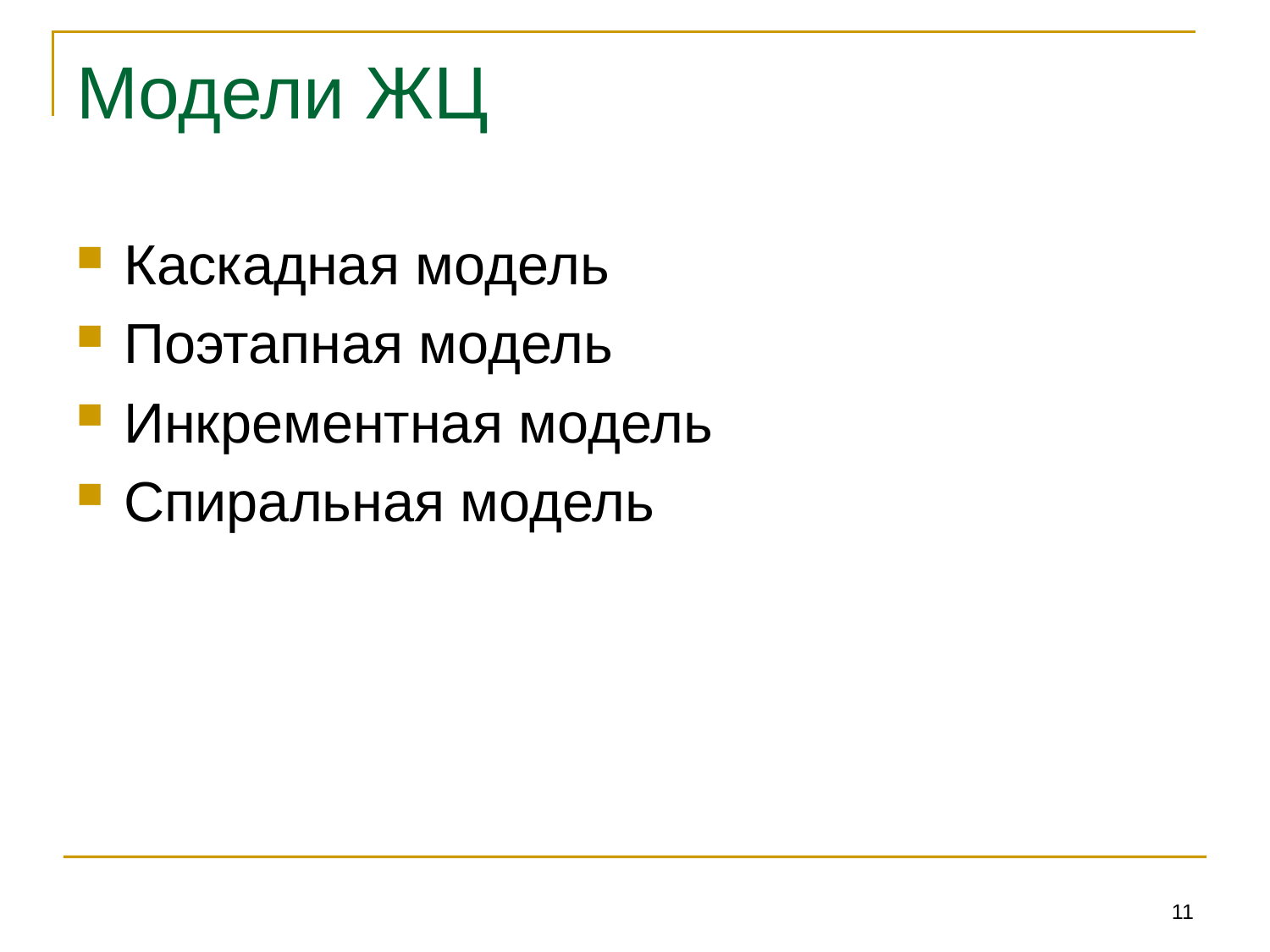

# Модели ЖЦ
Каскадная модель
Поэтапная модель
Инкрементная модель
Спиральная модель
11